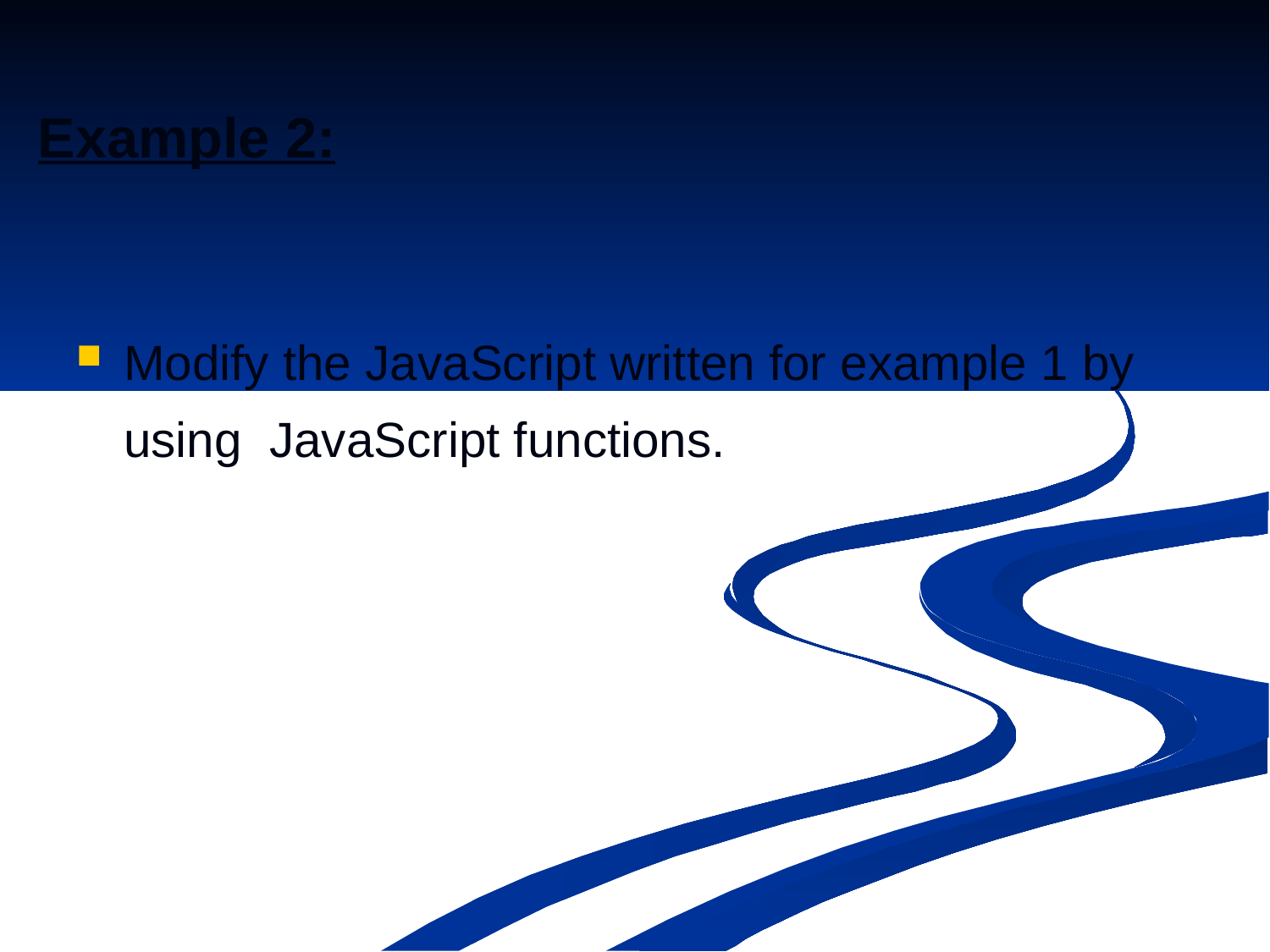

Example 2:
Modify the JavaScript written for example 1 by using  JavaScript functions.